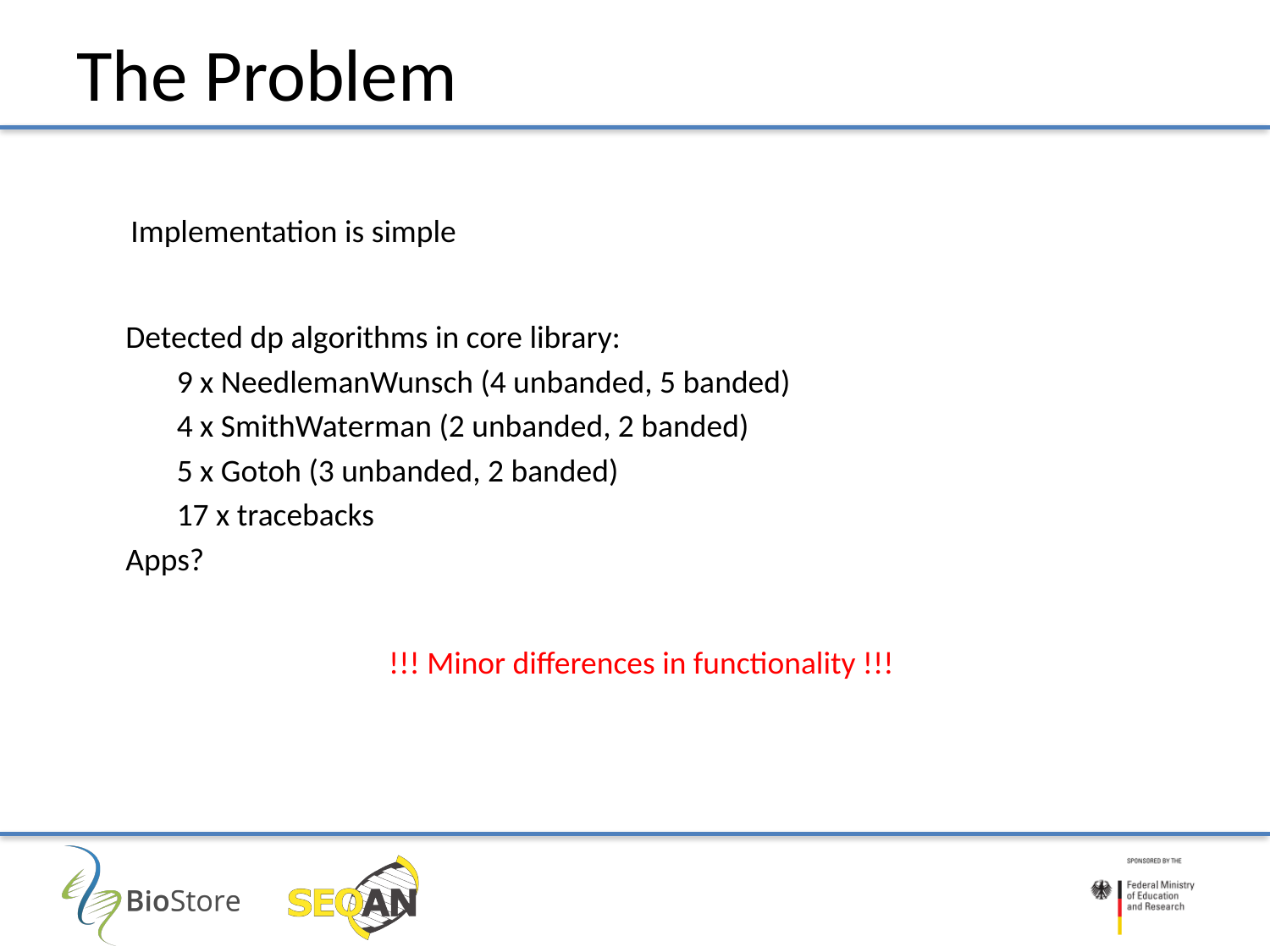

# The Problem
Implementation is simple
Detected dp algorithms in core library:
9 x NeedlemanWunsch (4 unbanded, 5 banded)
4 x SmithWaterman (2 unbanded, 2 banded)
5 x Gotoh (3 unbanded, 2 banded)
17 x tracebacks
Apps?

!!! Minor differences in functionality !!!